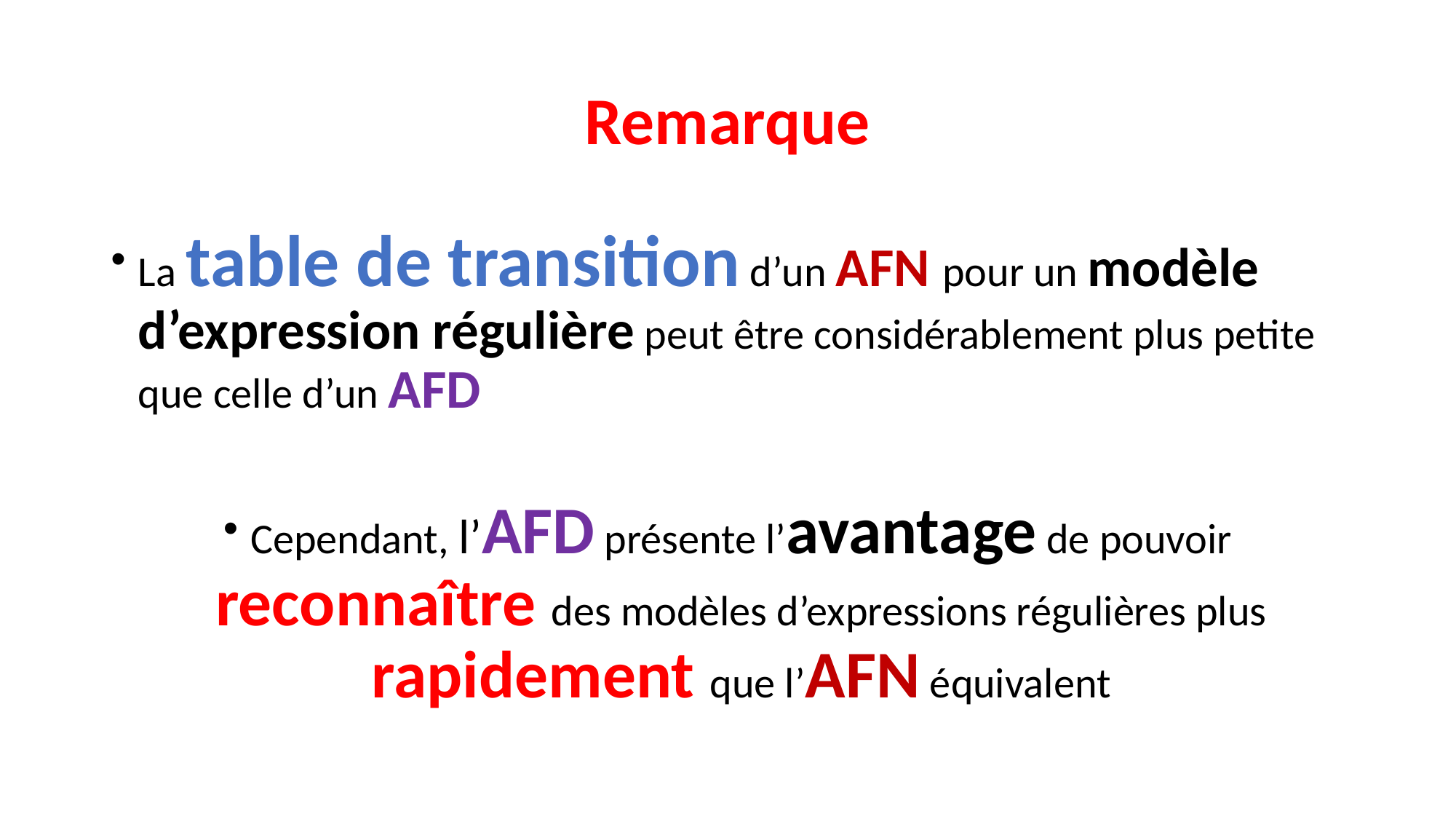

# Remarque
La table de transition d’un AFN pour un modèle d’expression régulière peut être considérablement plus petite que celle d’un AFD

Cependant, l’AFD présente l’avantage de pouvoir reconnaître des modèles d’expressions régulières plus rapidement que l’AFN équivalent